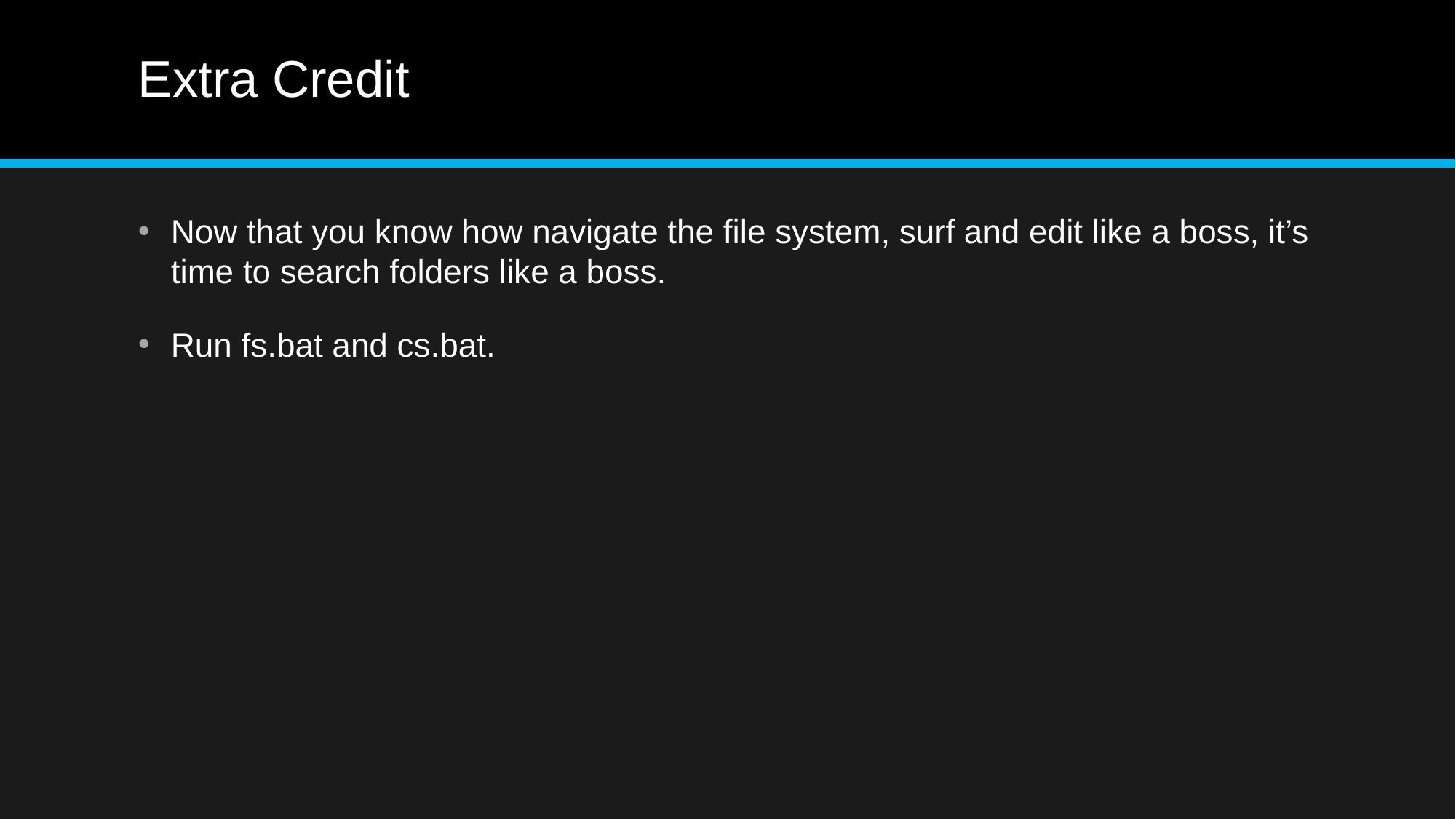

# Extra Credit
Now that you know how navigate the file system, surf and edit like a boss, it’s time to search folders like a boss.
Run fs.bat and cs.bat.